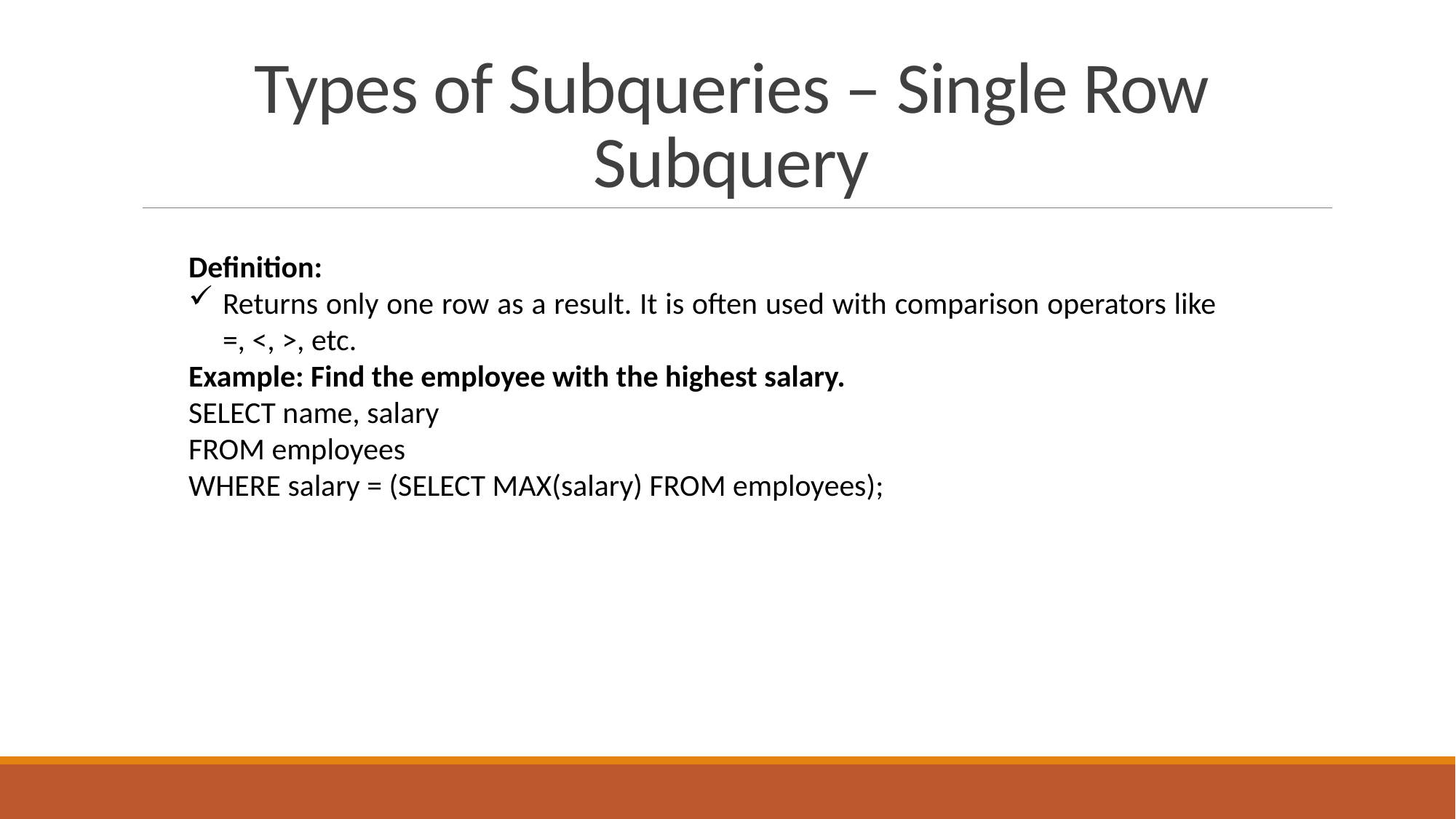

# Types of Subqueries – Single Row Subquery
Definition:
Returns only one row as a result. It is often used with comparison operators like =, <, >, etc.
Example: Find the employee with the highest salary.
SELECT name, salary
FROM employees
WHERE salary = (SELECT MAX(salary) FROM employees);